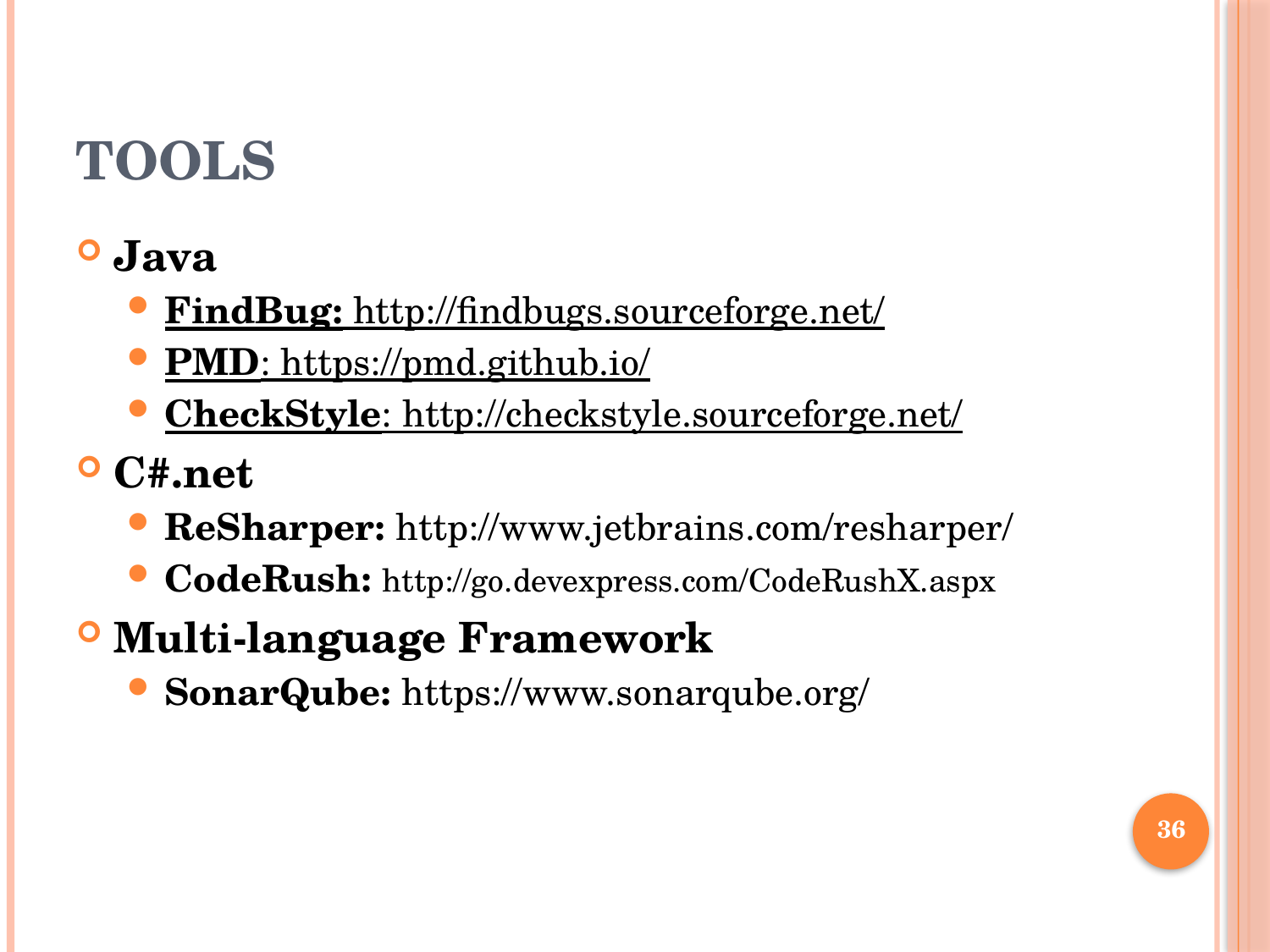

# Tools
Java
FindBug: http://findbugs.sourceforge.net/
PMD: https://pmd.github.io/
CheckStyle: http://checkstyle.sourceforge.net/
C#.net
ReSharper: http://www.jetbrains.com/resharper/
CodeRush: http://go.devexpress.com/CodeRushX.aspx
Multi-language Framework
SonarQube: https://www.sonarqube.org/
36